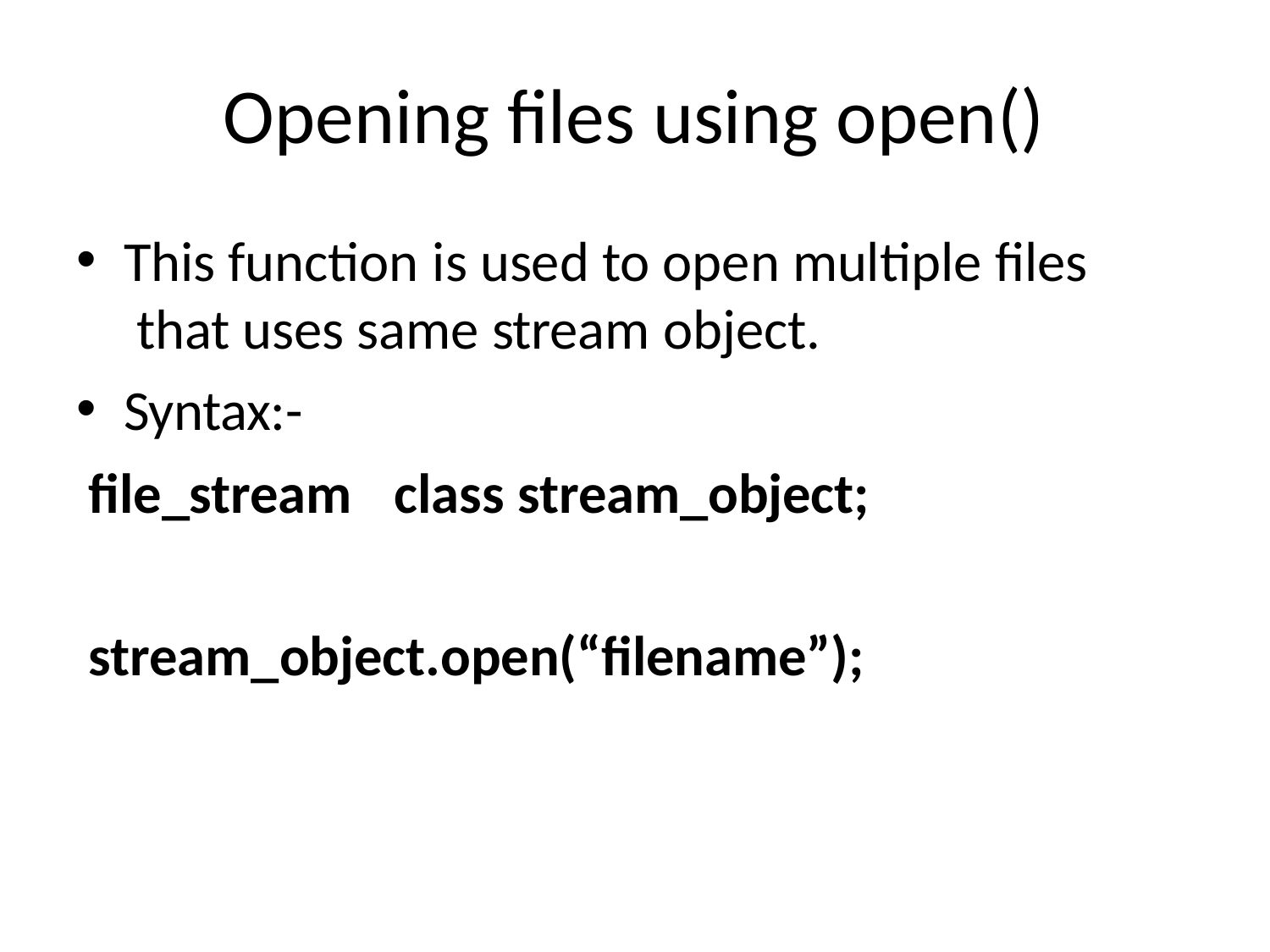

# Opening files using open()
This function is used to open multiple files  that uses same stream object.
Syntax:-
file_stream	class stream_object;  stream_object.open(“filename”);